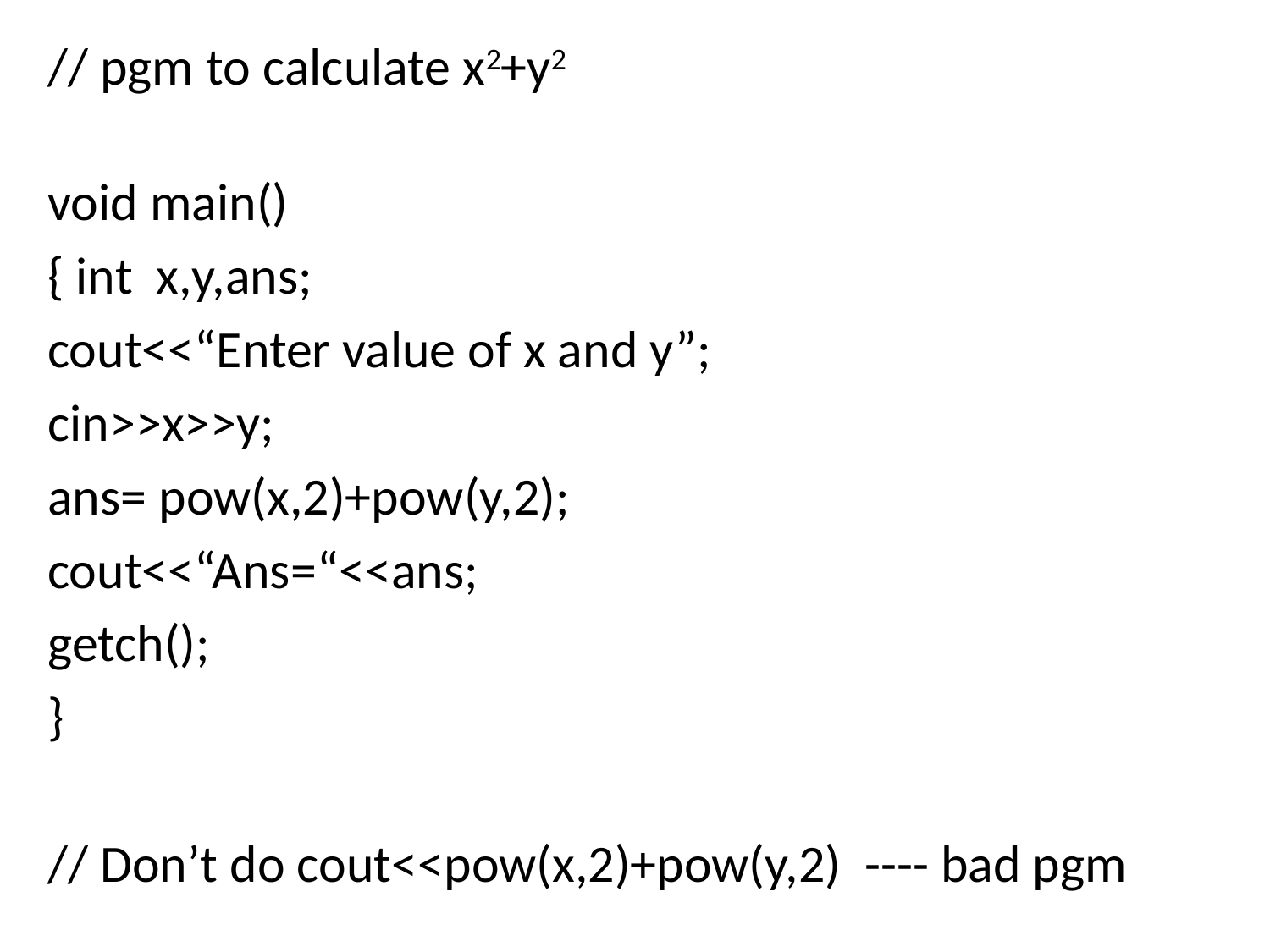

// pgm to calculate x2+y2

void main()
{ int  x,y,ans;
cout<<“Enter value of x and y”;
cin>>x>>y;
ans= pow(x,2)+pow(y,2);
cout<<“Ans=“<<ans;
getch();
}

// Don’t do cout<<pow(x,2)+pow(y,2)  ---- bad pgm